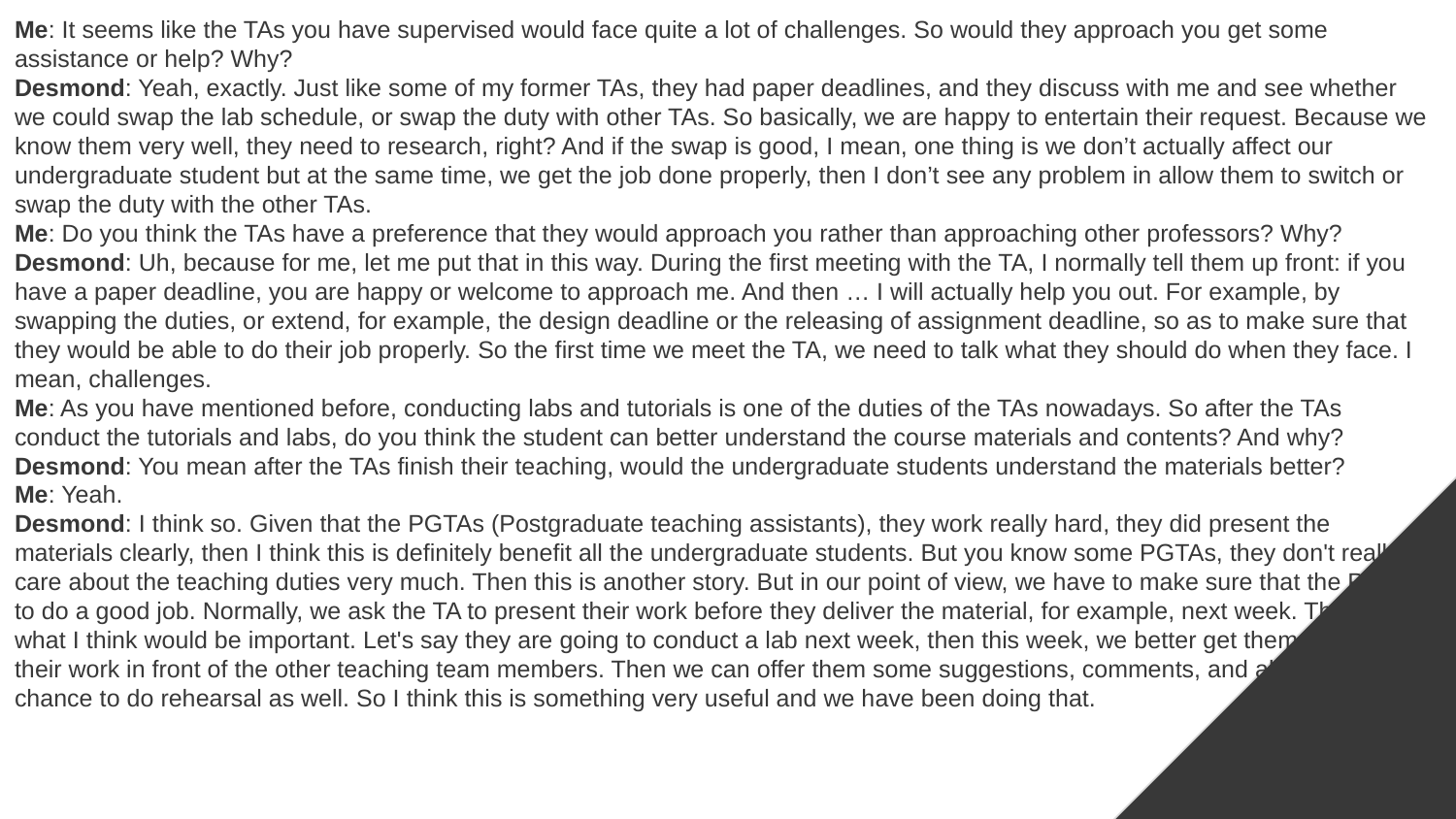

Me: It seems like the TAs you have supervised would face quite a lot of challenges. So would they approach you get some assistance or help? Why?
Desmond: Yeah, exactly. Just like some of my former TAs, they had paper deadlines, and they discuss with me and see whether we could swap the lab schedule, or swap the duty with other TAs. So basically, we are happy to entertain their request. Because we know them very well, they need to research, right? And if the swap is good, I mean, one thing is we don’t actually affect our undergraduate student but at the same time, we get the job done properly, then I don’t see any problem in allow them to switch or swap the duty with the other TAs.
Me: Do you think the TAs have a preference that they would approach you rather than approaching other professors? Why?
Desmond: Uh, because for me, let me put that in this way. During the first meeting with the TA, I normally tell them up front: if you have a paper deadline, you are happy or welcome to approach me. And then … I will actually help you out. For example, by swapping the duties, or extend, for example, the design deadline or the releasing of assignment deadline, so as to make sure that they would be able to do their job properly. So the first time we meet the TA, we need to talk what they should do when they face. I mean, challenges.
Me: As you have mentioned before, conducting labs and tutorials is one of the duties of the TAs nowadays. So after the TAs conduct the tutorials and labs, do you think the student can better understand the course materials and contents? And why?
Desmond: You mean after the TAs finish their teaching, would the undergraduate students understand the materials better?
Me: Yeah.
Desmond: I think so. Given that the PGTAs (Postgraduate teaching assistants), they work really hard, they did present the materials clearly, then I think this is definitely benefit all the undergraduate students. But you know some PGTAs, they don't really care about the teaching duties very much. Then this is another story. But in our point of view, we have to make sure that the PGTAs to do a good job. Normally, we ask the TA to present their work before they deliver the material, for example, next week. This is what I think would be important. Let's say they are going to conduct a lab next week, then this week, we better get them to present their work in front of the other teaching team members. Then we can offer them some suggestions, comments, and also they get a chance to do rehearsal as well. So I think this is something very useful and we have been doing that.